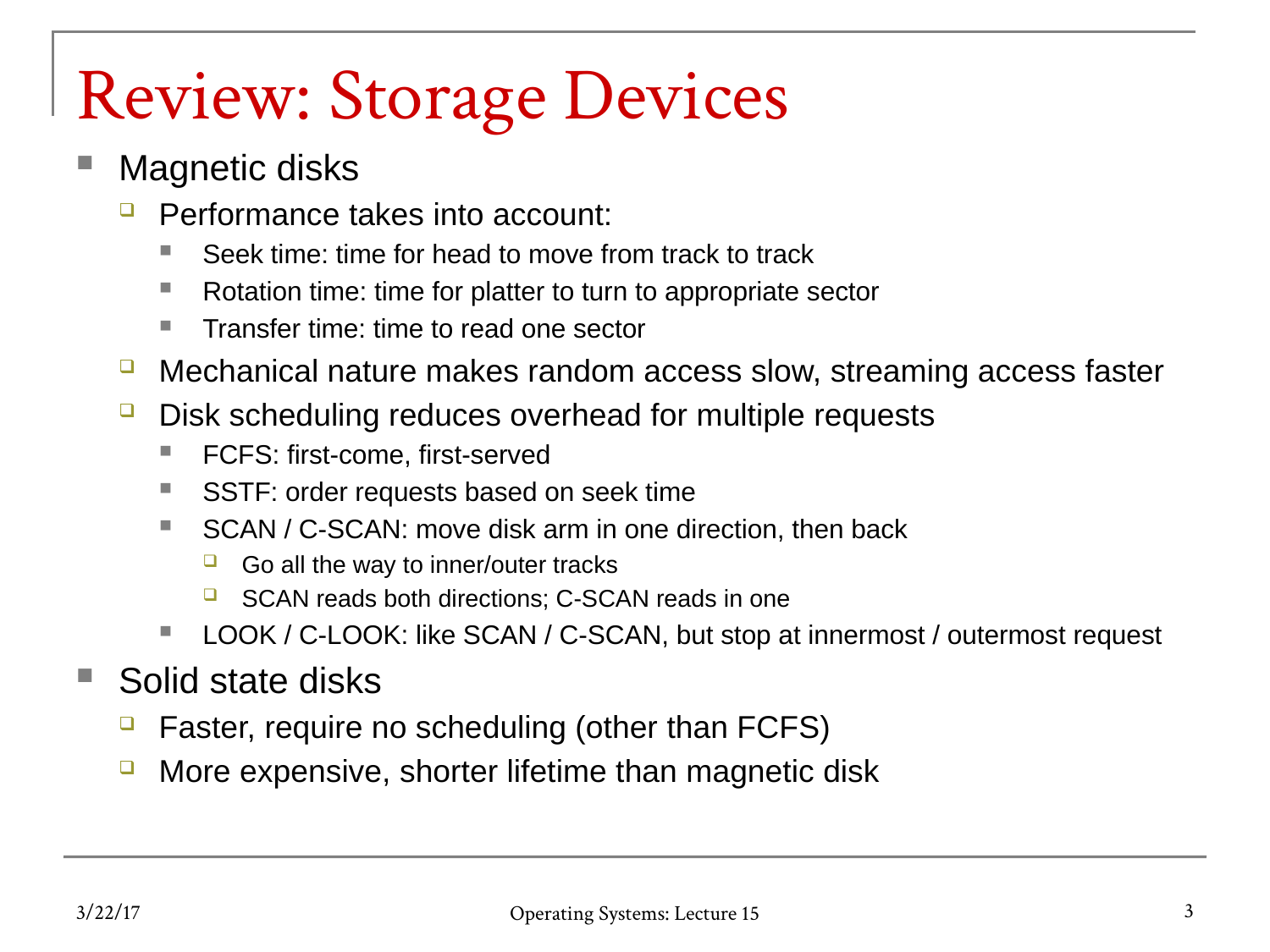

# Review: Storage Devices
Magnetic disks
Performance takes into account:
Seek time: time for head to move from track to track
Rotation time: time for platter to turn to appropriate sector
Transfer time: time to read one sector
Mechanical nature makes random access slow, streaming access faster
Disk scheduling reduces overhead for multiple requests
FCFS: first-come, first-served
SSTF: order requests based on seek time
SCAN / C-SCAN: move disk arm in one direction, then back
Go all the way to inner/outer tracks
SCAN reads both directions; C-SCAN reads in one
LOOK / C-LOOK: like SCAN / C-SCAN, but stop at innermost / outermost request
Solid state disks
Faster, require no scheduling (other than FCFS)
More expensive, shorter lifetime than magnetic disk

3/22/17
3
Operating Systems: Lecture 15